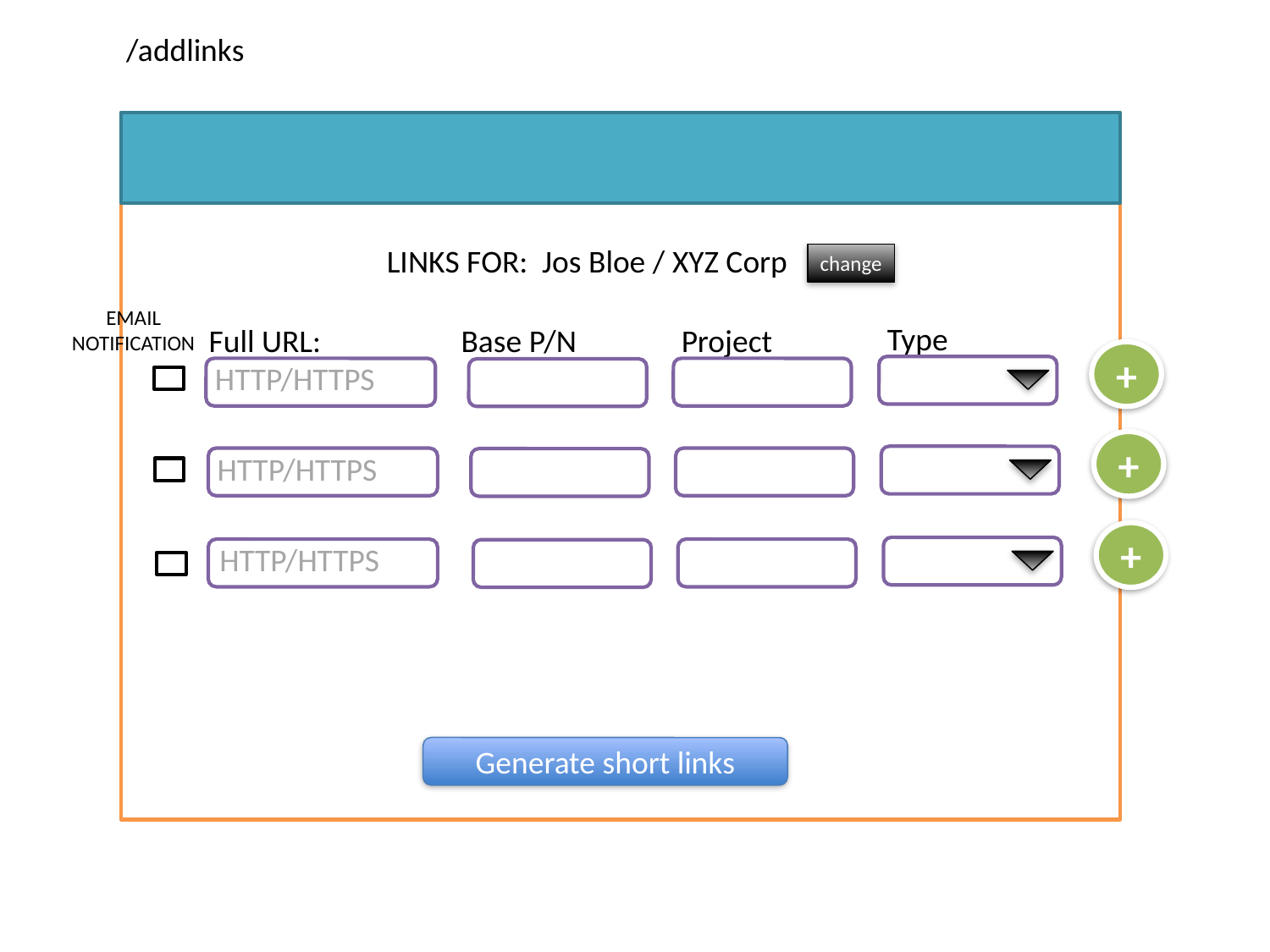

/addlinks

LINKS FOR:  Jos Bloe / XYZ Corp
change
EMAIL
NOTIFICATION
Type

Full URL:

Project

Base P/N

+
HTTP/HTTPS

+
HTTP/HTTPS

+
HTTP/HTTPS

Generate short links